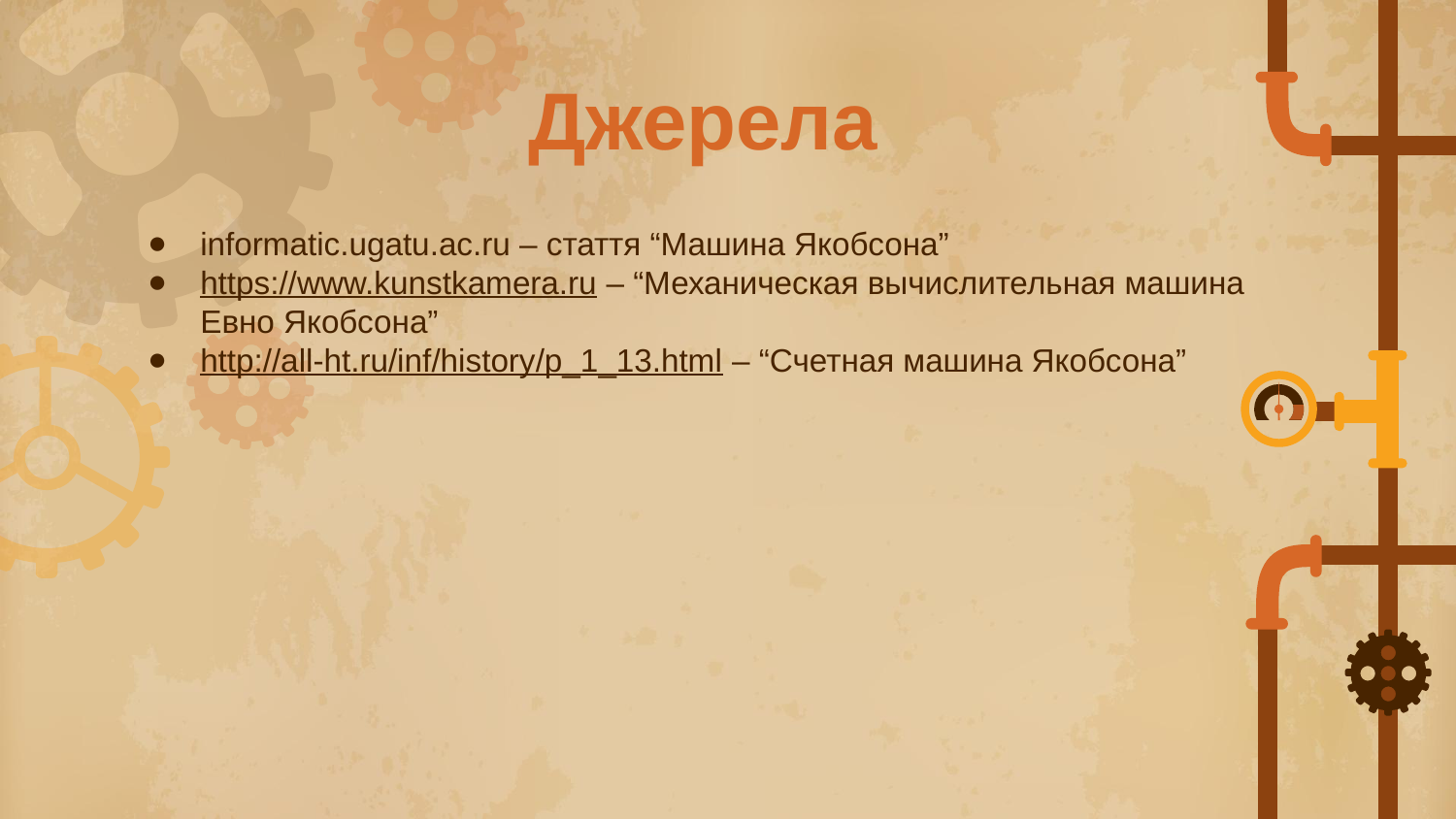

# Джерела
informatic.ugatu.ac.ru – стаття “Машина Якобсона”
https://www.kunstkamera.ru – “Механическая вычислительная машина Евно Якобсона”
http://all-ht.ru/inf/history/p_1_13.html – “Счетная машина Якобсона”